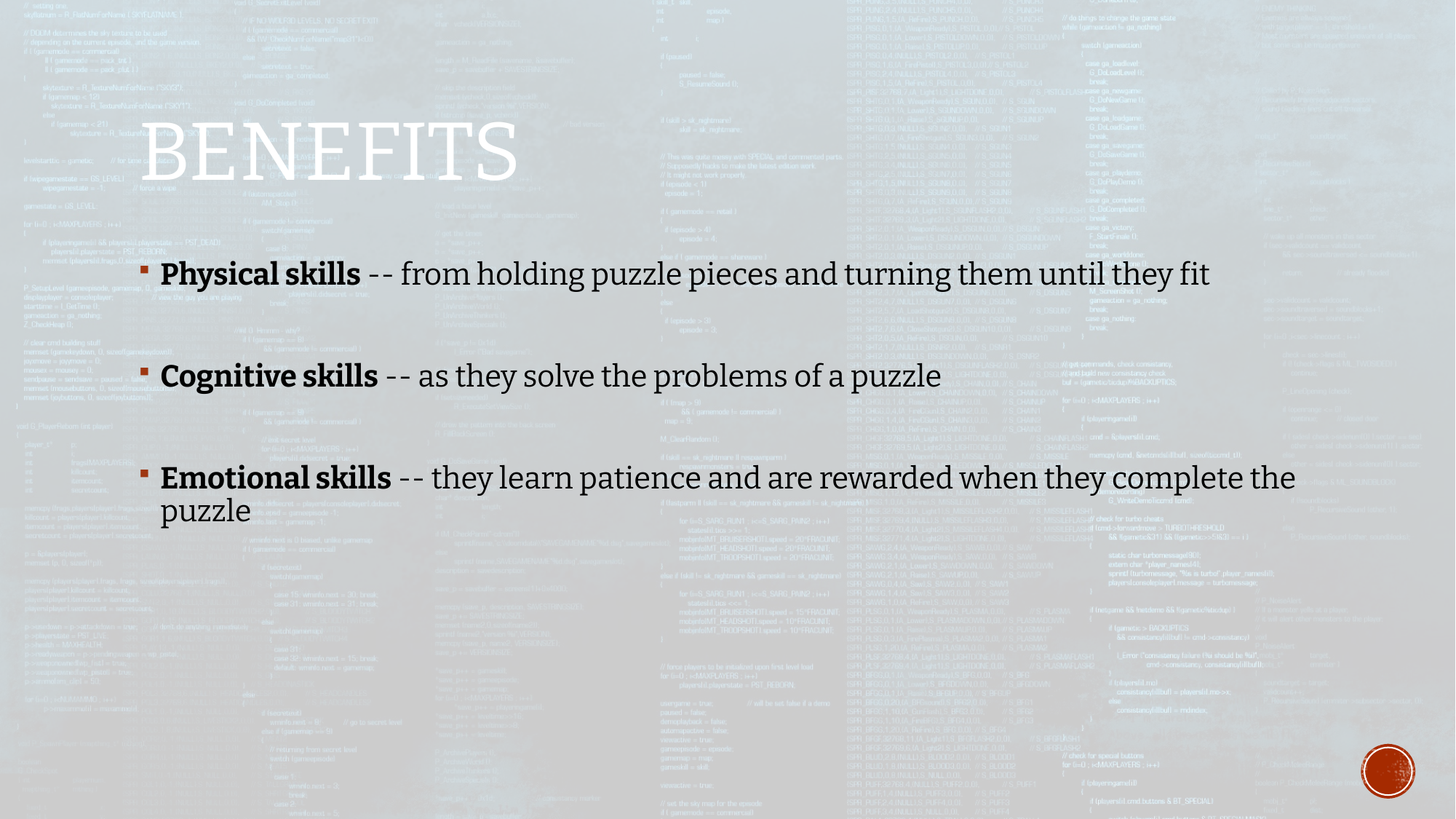

# Benefits
Physical skills -- from holding puzzle pieces and turning them until they fit

Cognitive skills -- as they solve the problems of a puzzle

Emotional skills -- they learn patience and are rewarded when they complete the puzzle